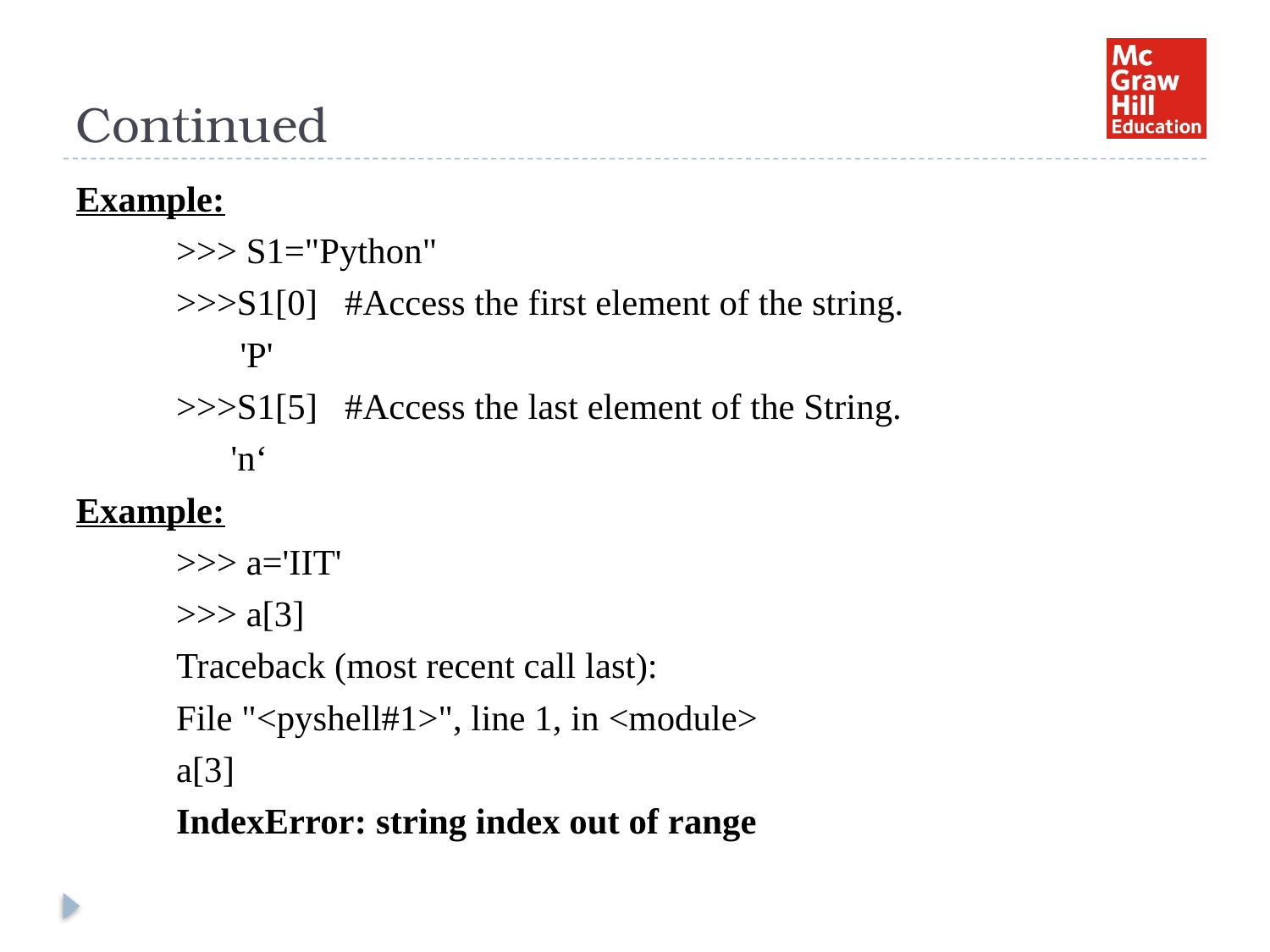

# Continued
Example:
	>>> S1="Python"
	>>>S1[0]   #Access the first element of the string.
	       'P'
	>>>S1[5]   #Access the last element of the String.
	      'n‘
Example:
	>>> a='IIT'
	>>> a[3]
	Traceback (most recent call last):
  	File "<pyshell#1>", line 1, in <module>
    	a[3]
	IndexError: string index out of range